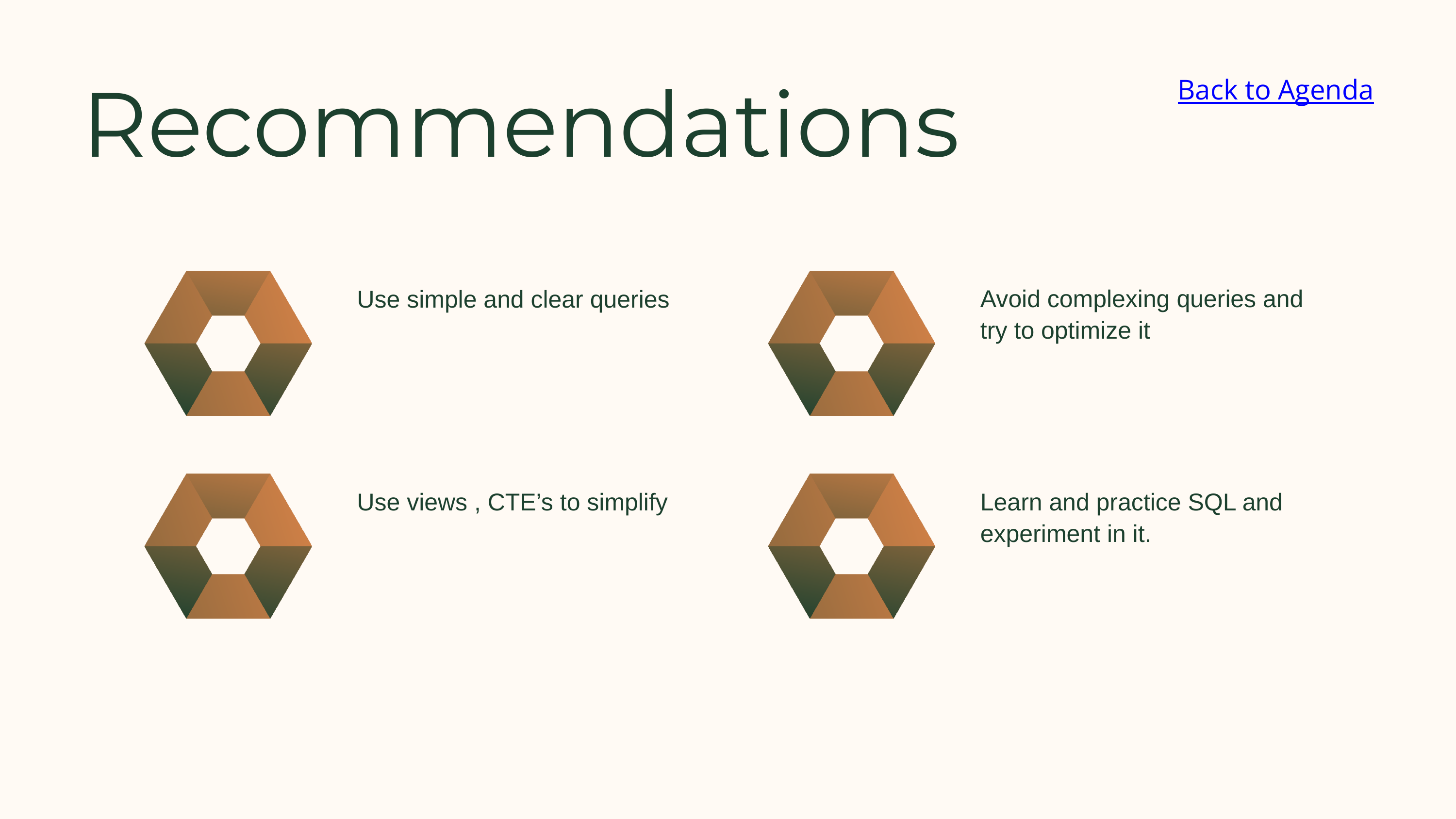

Recommendations
Back to Agenda

Use simple and clear queries
Avoid complexing queries and try to optimize it

Use views , CTE’s to simplify
Learn and practice SQL and experiment in it.